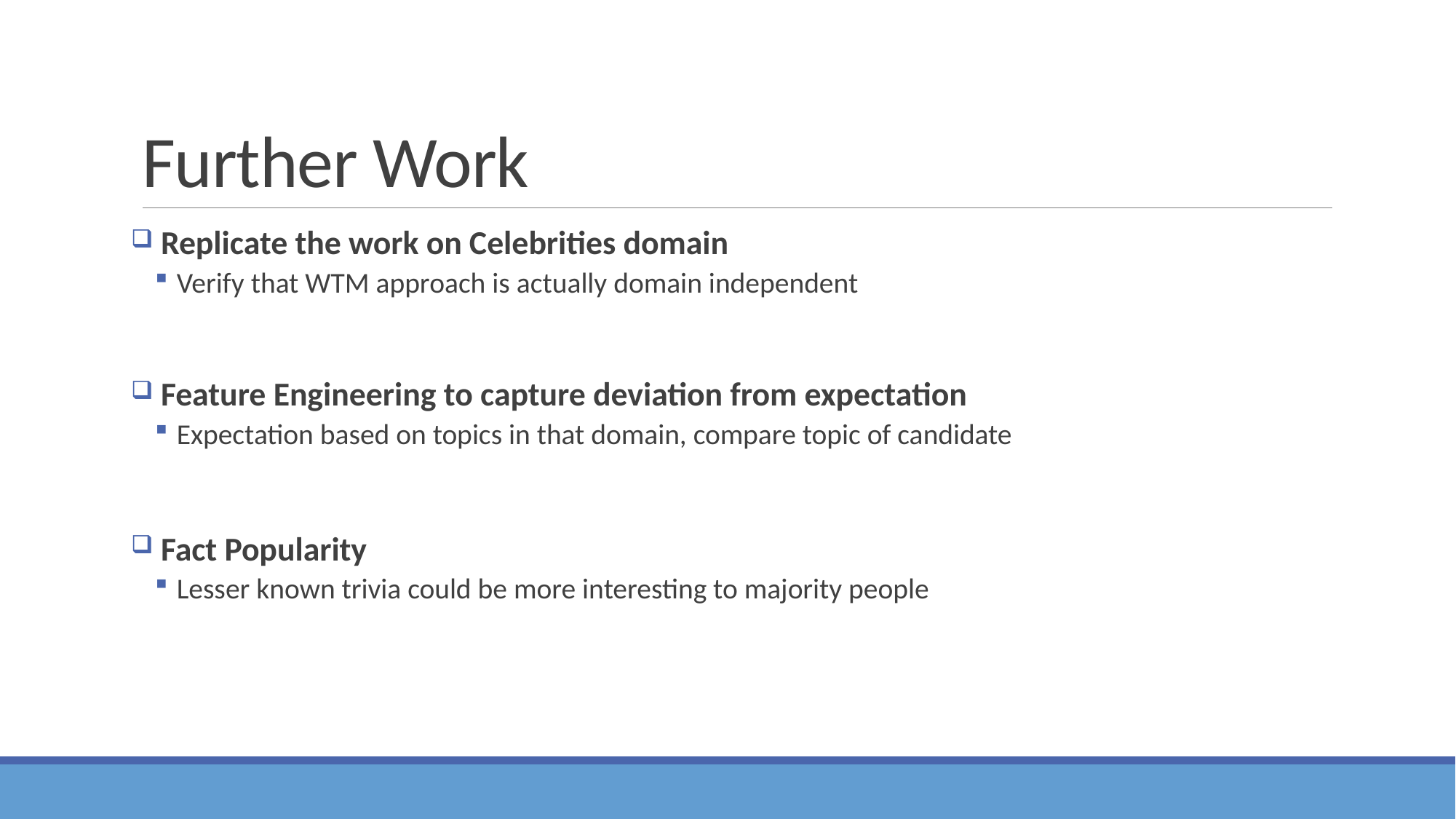

# Further Work
 Replicate the work on Celebrities domain
Verify that WTM approach is actually domain independent

 Feature Engineering to capture deviation from expectation
Expectation based on topics in that domain, compare topic of candidate

 Fact Popularity
Lesser known trivia could be more interesting to majority people